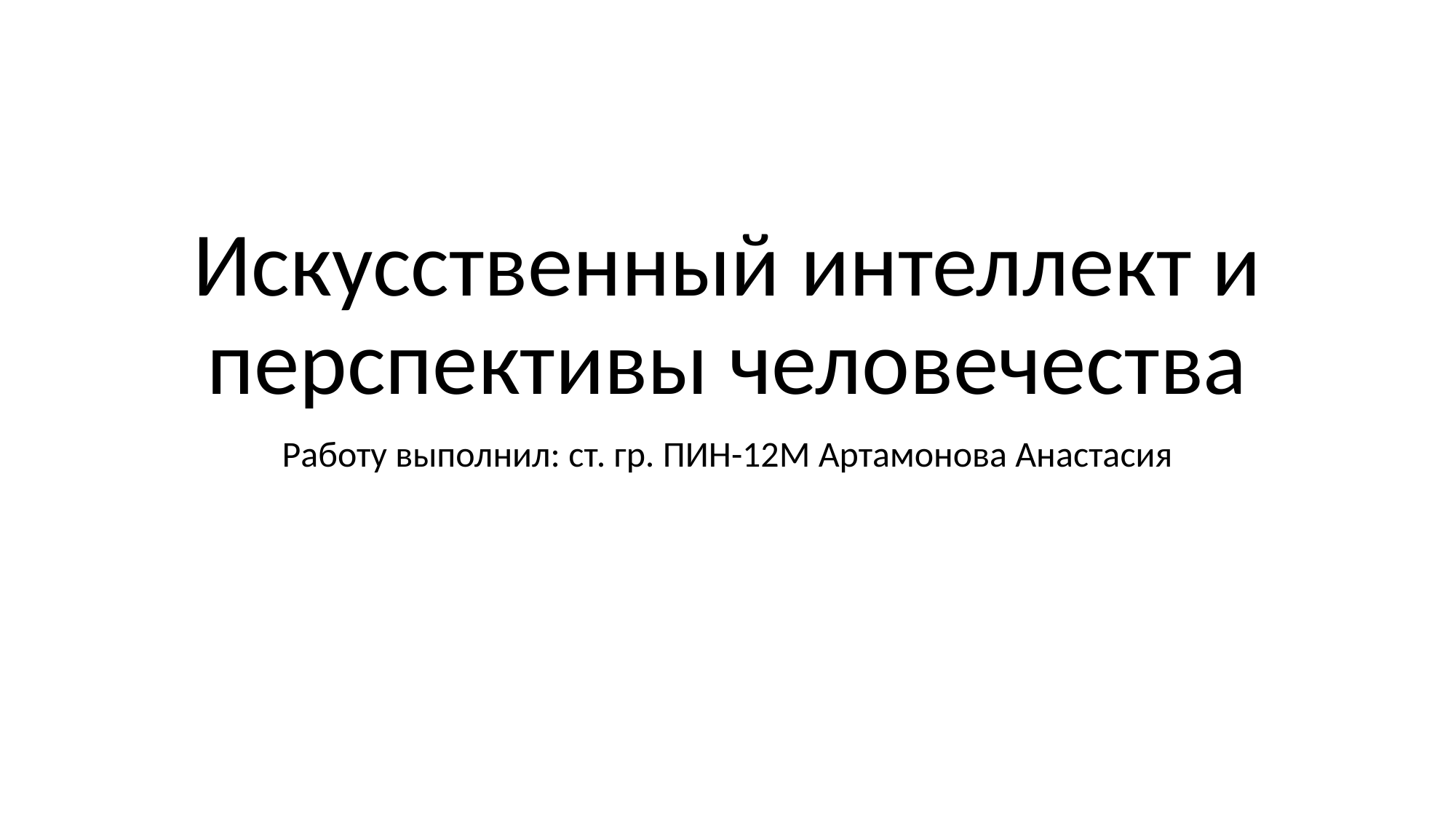

# Искусственный интеллект и перспективы человечества
Работу выполнил: ст. гр. ПИН-12М Артамонова Анастасия